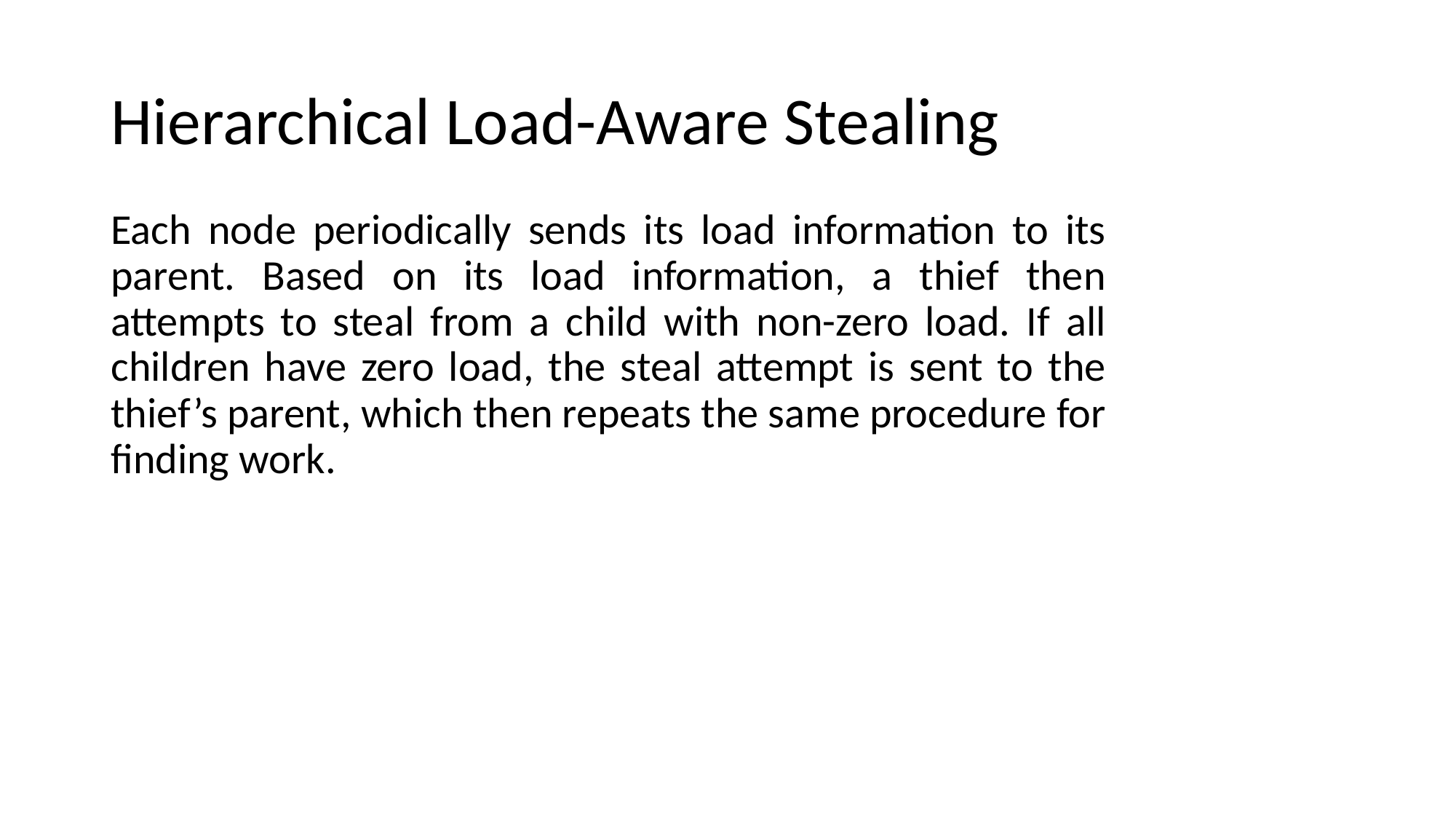

# Hierarchical Load-Aware Stealing
Each node periodically sends its load information to its parent. Based on its load information, a thief then attempts to steal from a child with non-zero load. If all children have zero load, the steal attempt is sent to the thief’s parent, which then repeats the same procedure for finding work.